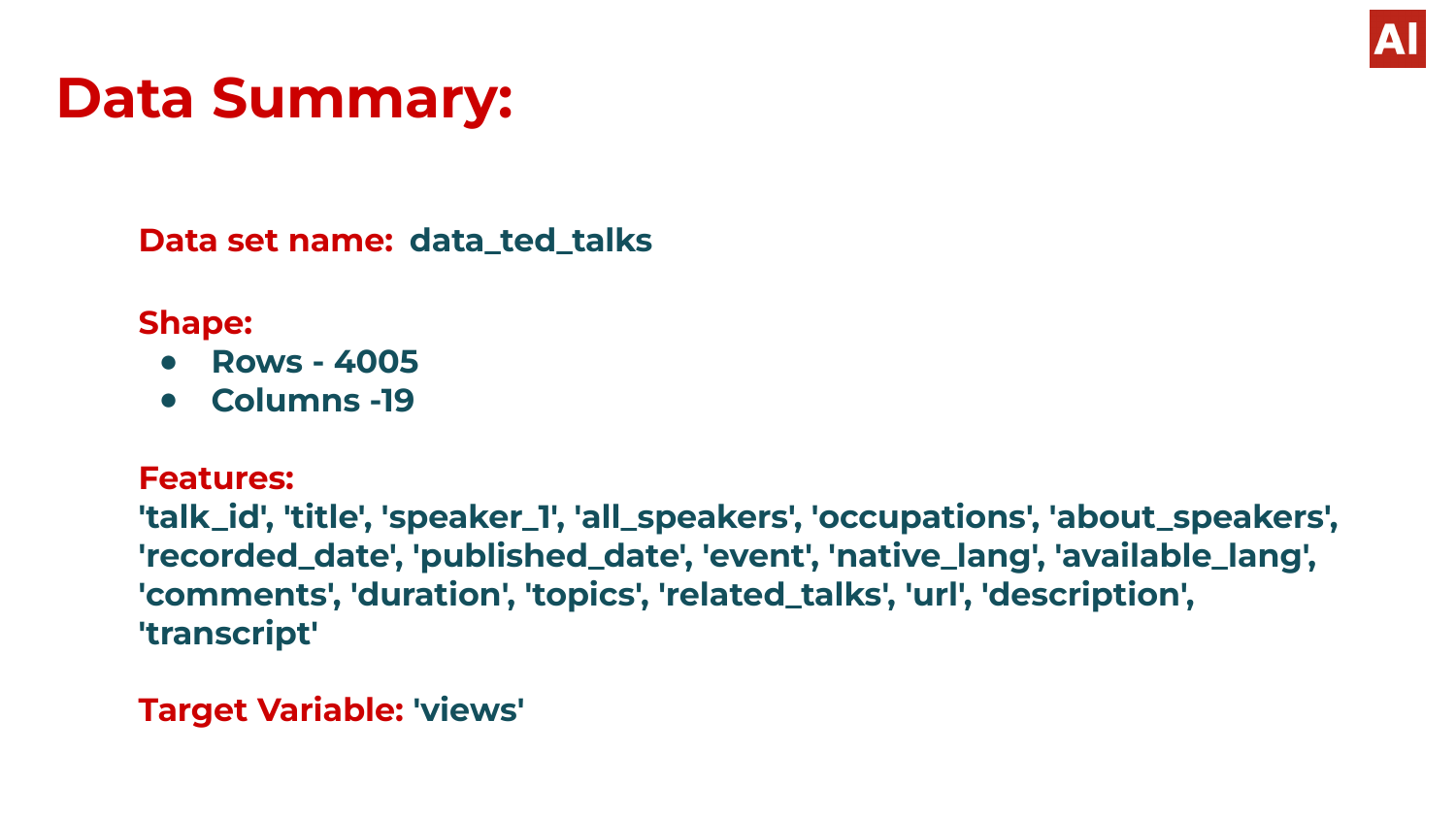

# Data Summary:
Data set name: data_ted_talks

Shape:
Rows - 4005
Columns -19

Features:
'talk_id', 'title', 'speaker_1', 'all_speakers', 'occupations', 'about_speakers', 'recorded_date', 'published_date', 'event', 'native_lang', 'available_lang', 'comments', 'duration', 'topics', 'related_talks', 'url', 'description', 'transcript'

Target Variable: 'views'